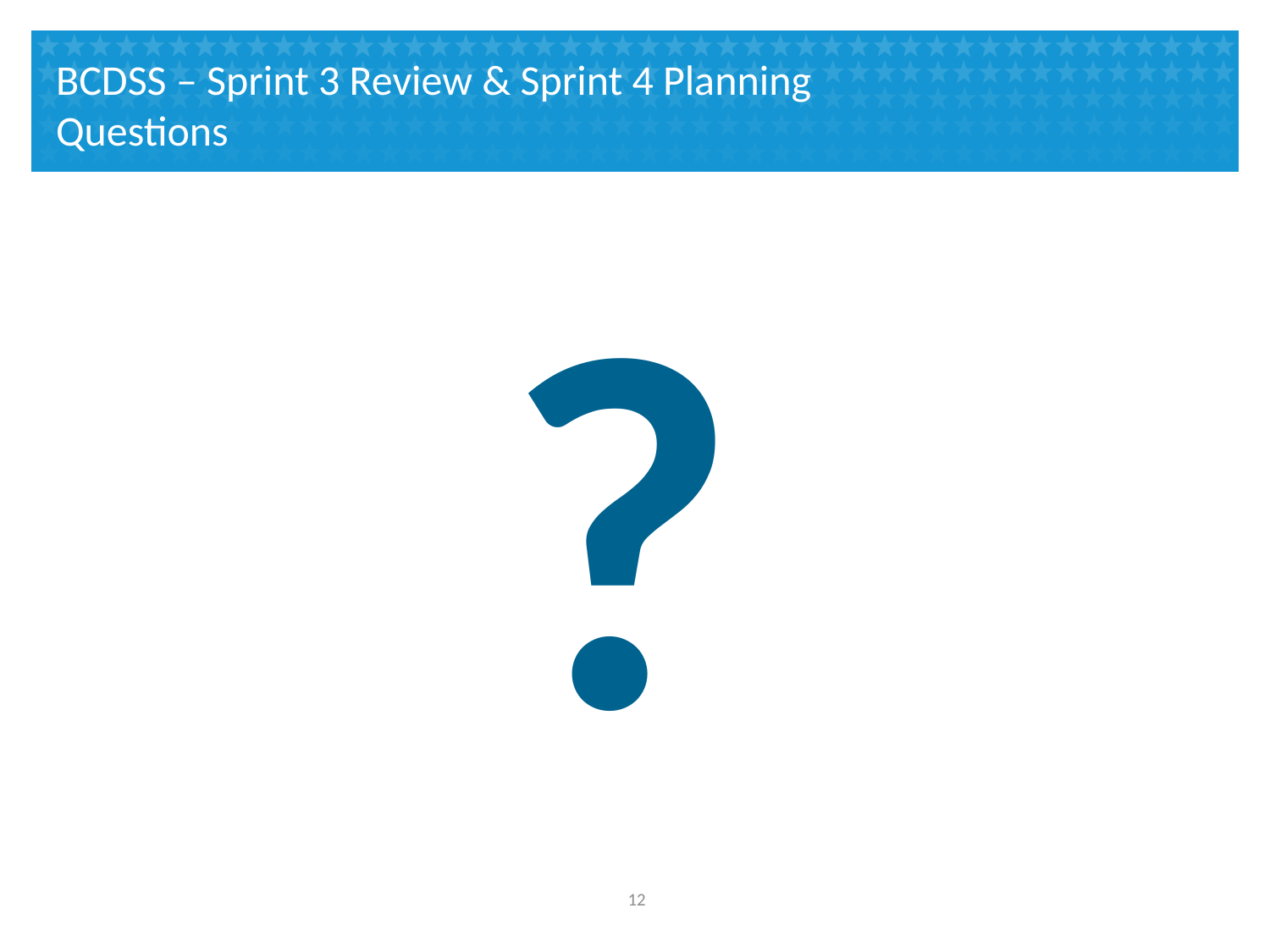

# BCDSS – Sprint 3 Review & Sprint 4 Planning Questions
?
12